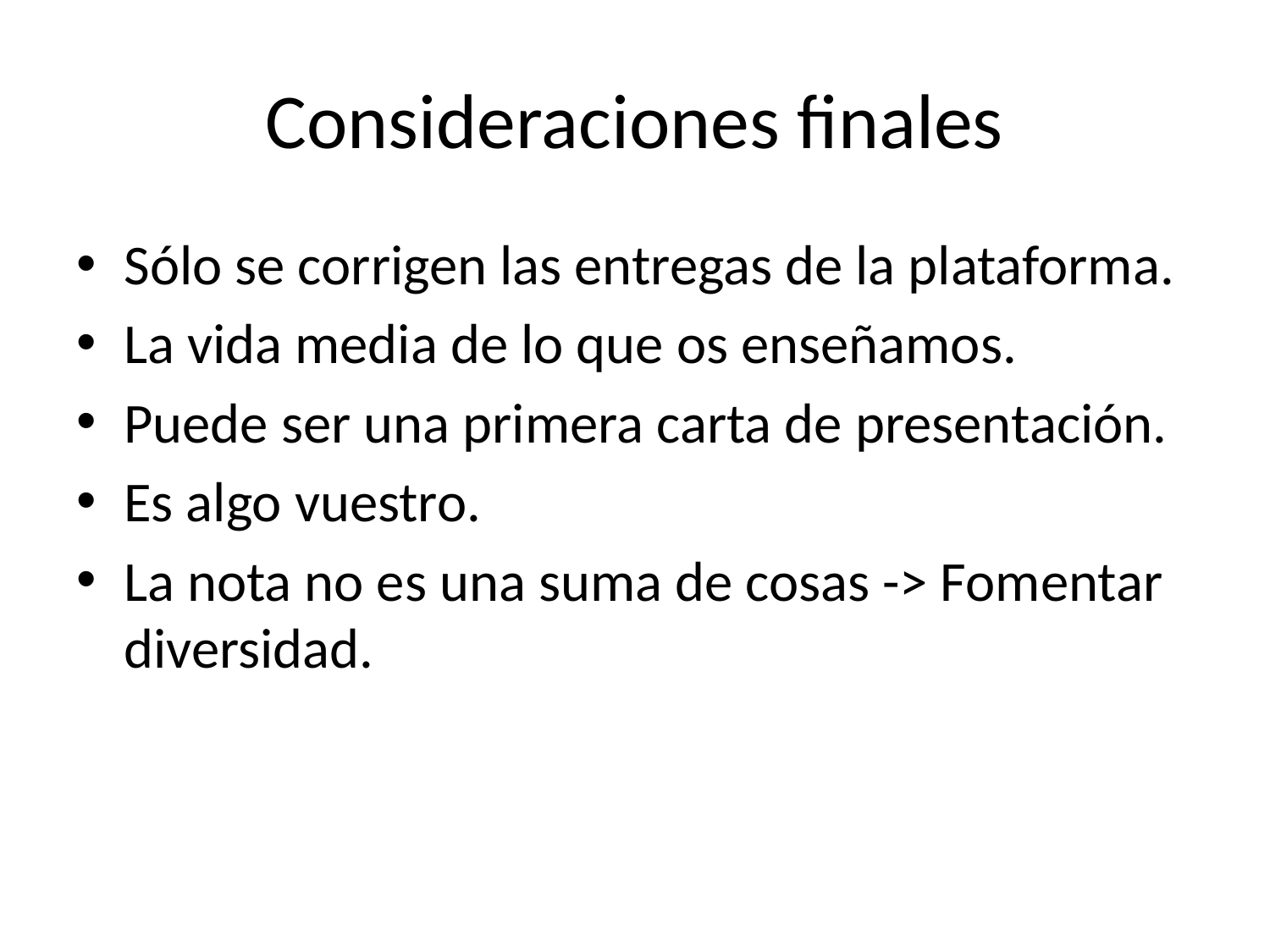

# Consideraciones finales
Sólo se corrigen las entregas de la plataforma.
La vida media de lo que os enseñamos.
Puede ser una primera carta de presentación.
Es algo vuestro.
La nota no es una suma de cosas -> Fomentar diversidad.